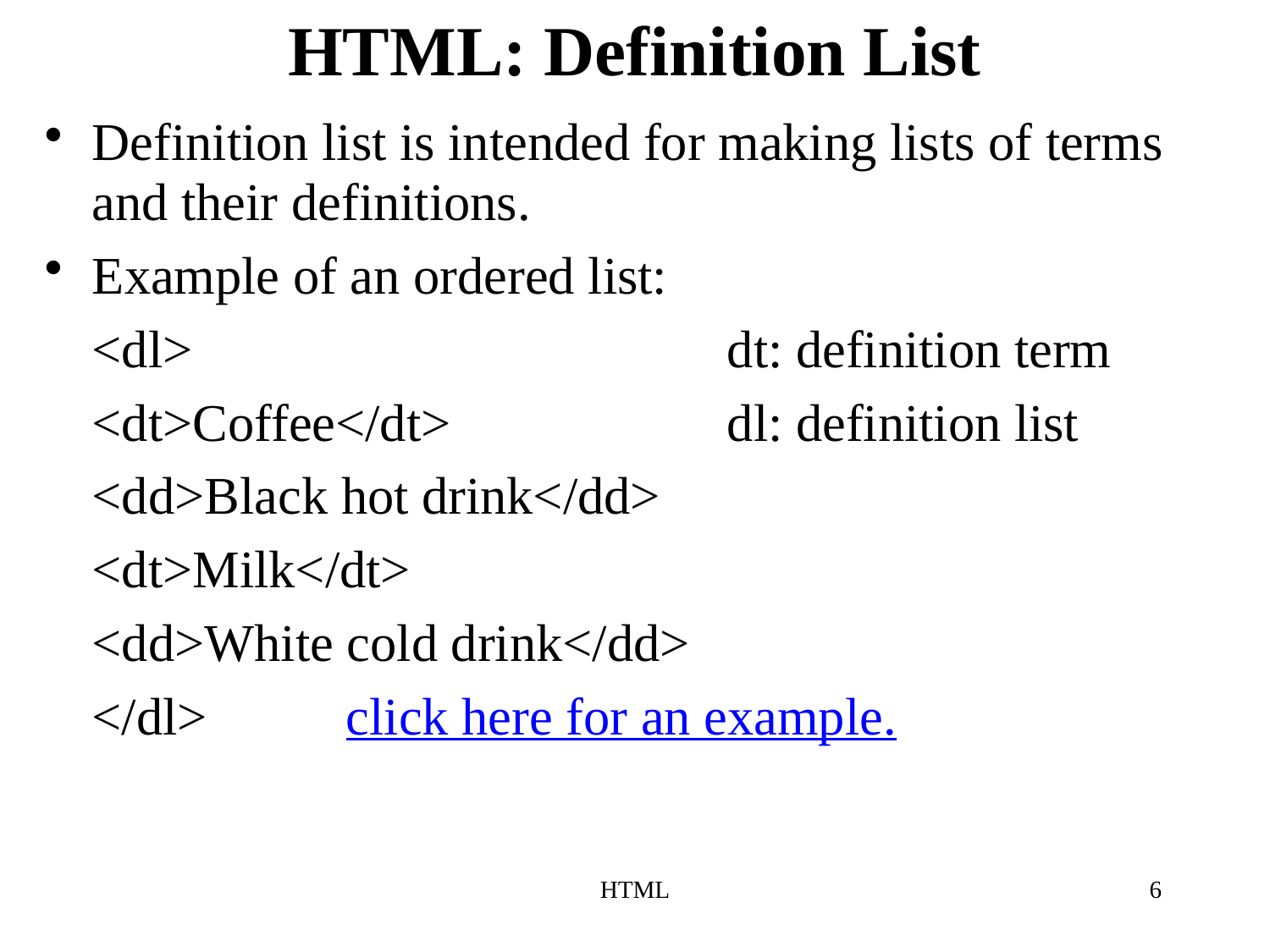

# HTML: Definition List
Definition list is intended for making lists of terms and their definitions.
Example of an ordered list:
	<dl>					dt: definition term
	<dt>Coffee</dt>			dl: definition list
	<dd>Black hot drink</dd>
	<dt>Milk</dt>
	<dd>White cold drink</dd>
	</dl>		click here for an example.
HTML
6